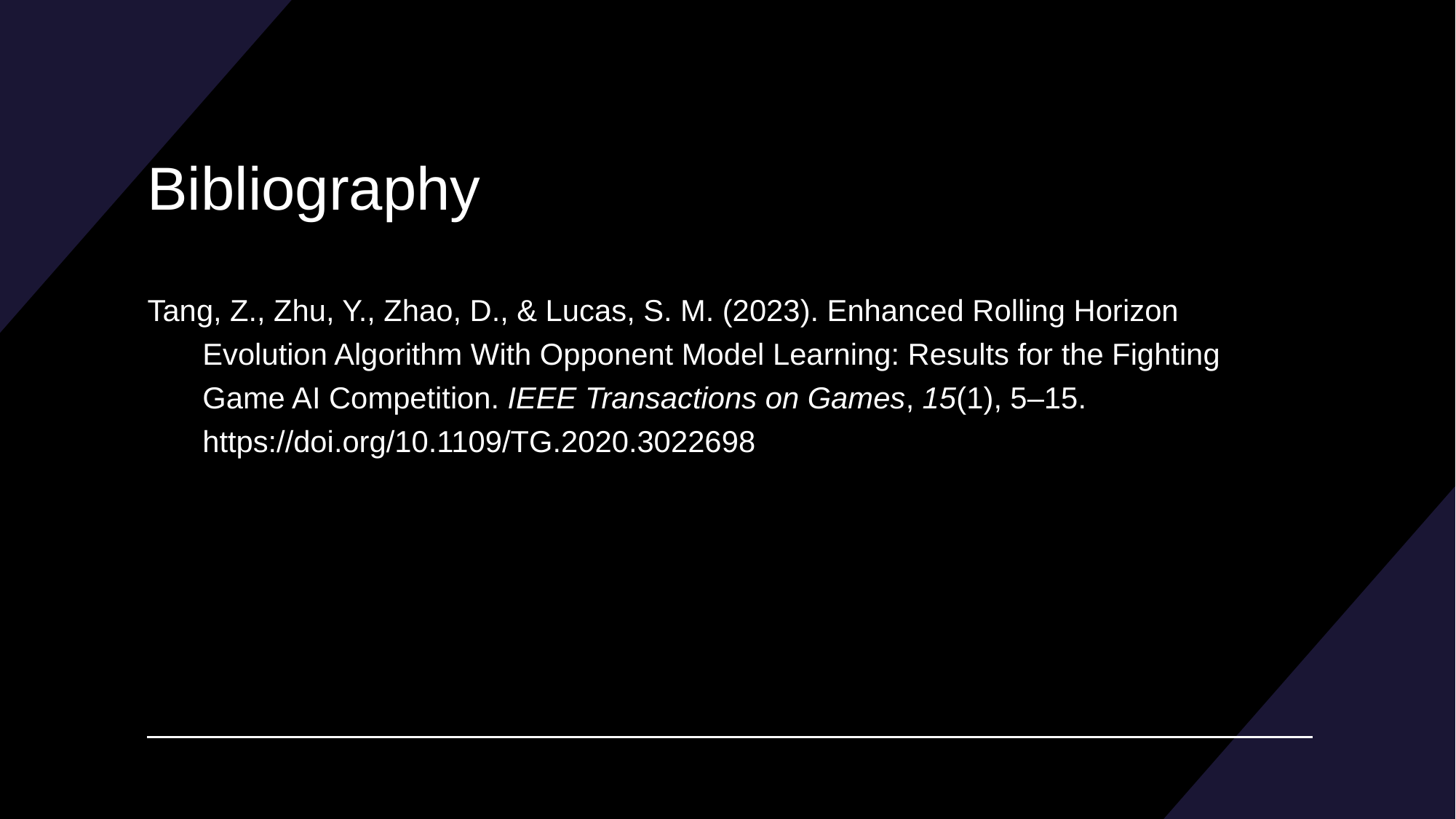

# Bibliography
Tang, Z., Zhu, Y., Zhao, D., & Lucas, S. M. (2023). Enhanced Rolling Horizon Evolution Algorithm With Opponent Model Learning: Results for the Fighting Game AI Competition. IEEE Transactions on Games, 15(1), 5–15. https://doi.org/10.1109/TG.2020.3022698